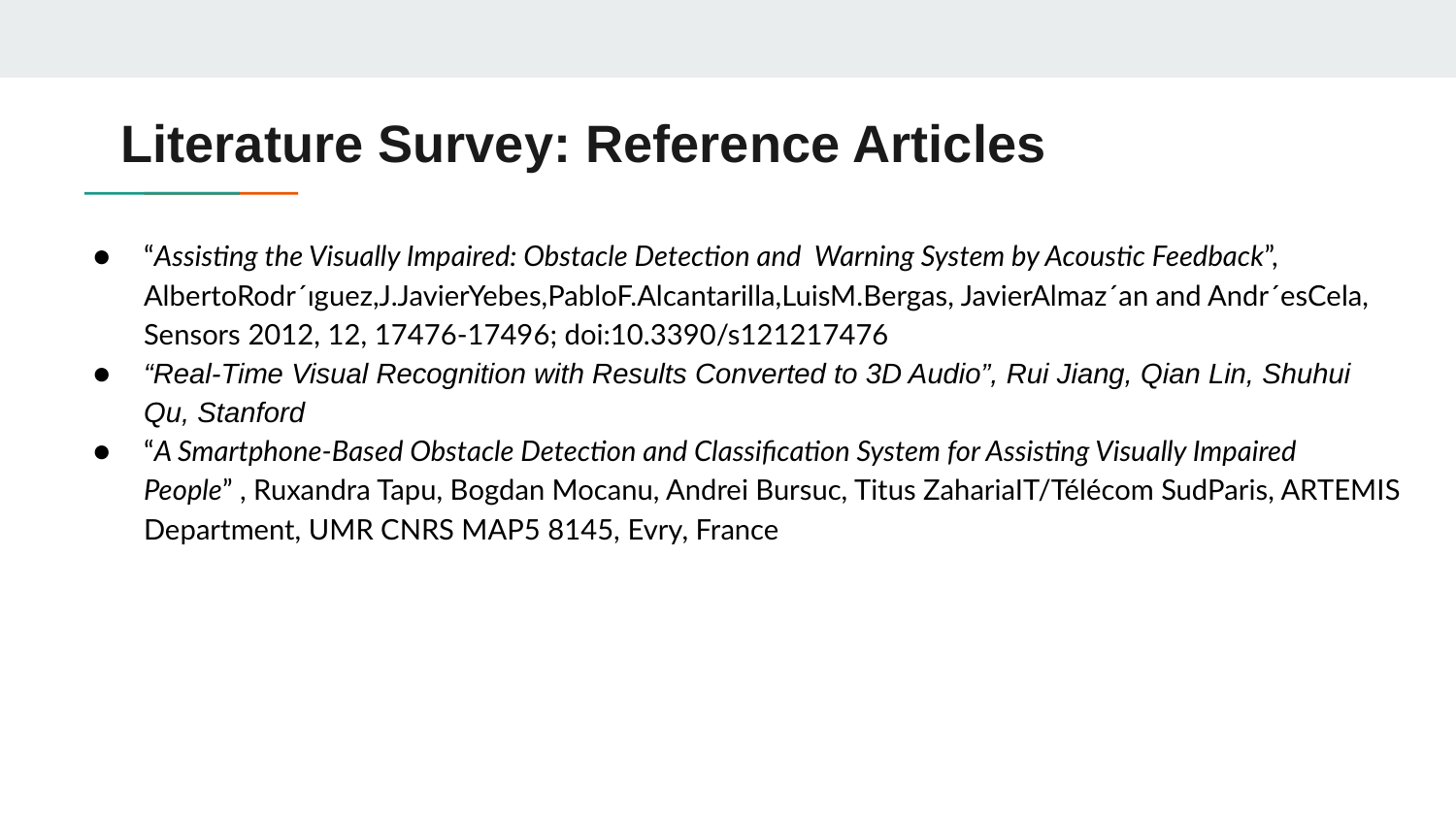

# Literature Survey: Reference Articles
“Assisting the Visually Impaired: Obstacle Detection and  Warning System by Acoustic Feedback”,  AlbertoRodr´ıguez,J.JavierYebes,PabloF.Alcantarilla,LuisM.Bergas, JavierAlmaz´an and Andr´esCela, Sensors 2012, 12, 17476-17496; doi:10.3390/s121217476
“Real-Time Visual Recognition with Results Converted to 3D Audio”, Rui Jiang, Qian Lin, Shuhui Qu, Stanford
“A Smartphone-Based Obstacle Detection and Classification System for Assisting Visually Impaired People” , Ruxandra Tapu, Bogdan Mocanu, Andrei Bursuc, Titus ZahariaIT/Télécom SudParis, ARTEMIS Department, UMR CNRS MAP5 8145, Evry, France